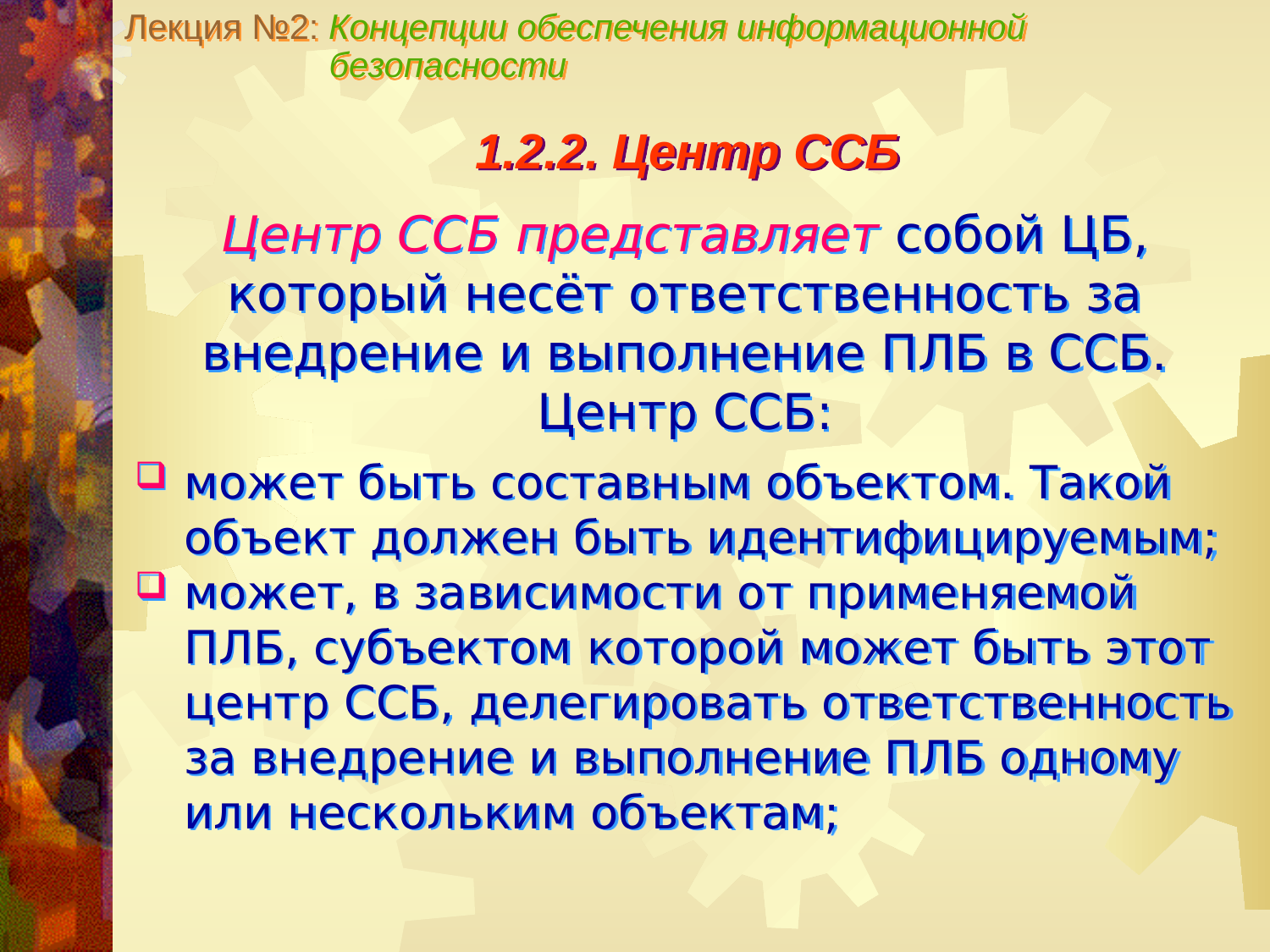

Лекция №2: Концепции обеспечения информационной
                       безопасности
1.2.2. Центр ССБ
Центр ССБ представляет собой ЦБ, который несёт ответственность за внедрение и выполнение ПЛБ в ССБ.
Центр ССБ:
может быть составным объектом. Такой объект должен быть идентифицируемым;
может, в зависимости от применяемой ПЛБ, субъектом которой может быть этот центр ССБ, делегировать ответственность за внедрение и выполнение ПЛБ одному или нескольким объектам;